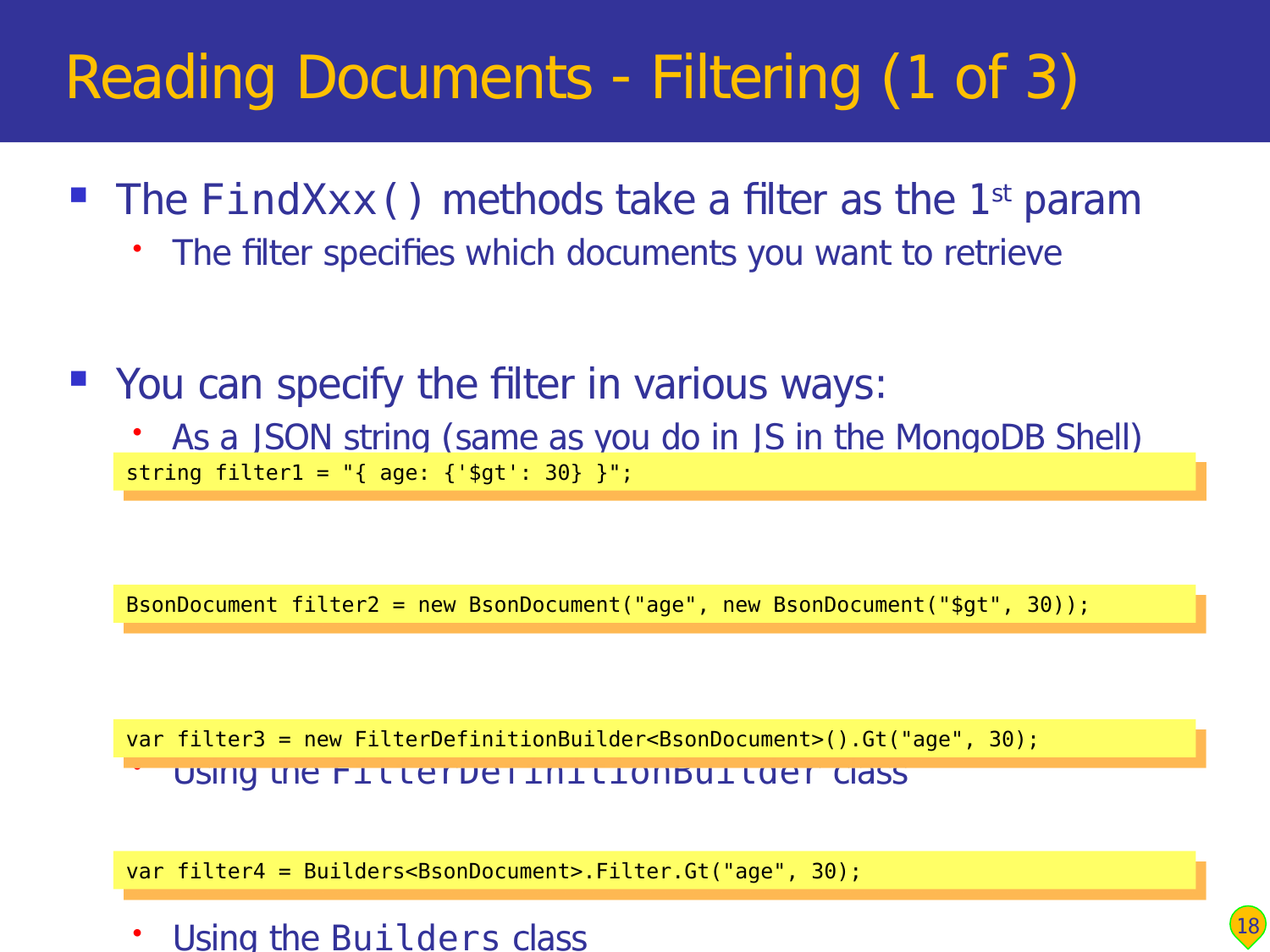

# Reading Documents - Filtering (1 of 3)
The FindXxx() methods take a filter as the 1st param
The filter specifies which documents you want to retrieve

You can specify the filter in various ways:
As a JSON string (same as you do in JS in the MongoDB Shell)

As a BsonDocument object

Using the FilterDefinitionBuilder class

Using the Builders class

string filter1 = "{ age: {'$gt': 30} }";
BsonDocument filter2 = new BsonDocument("age", new BsonDocument("$gt", 30));
var filter3 = new FilterDefinitionBuilder<BsonDocument>().Gt("age", 30);
var filter4 = Builders<BsonDocument>.Filter.Gt("age", 30);
18